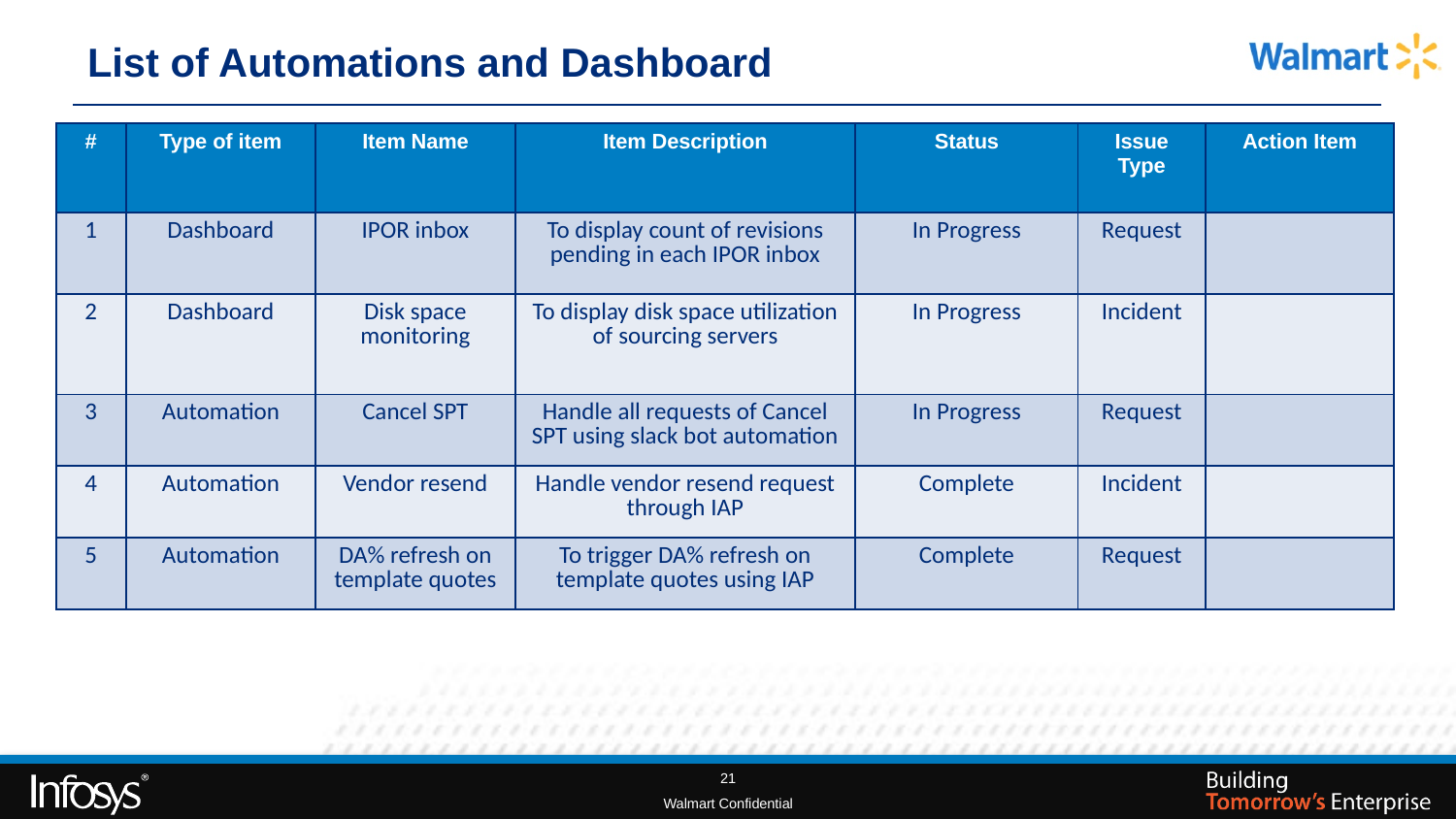

# List of Automations and Dashboard
| # | Type of item | Item Name | Item Description | Status | Issue Type | Action Item |
| --- | --- | --- | --- | --- | --- | --- |
| 1 | Dashboard | IPOR inbox | To display count of revisions pending in each IPOR inbox | In Progress | Request |  |
| 2 | Dashboard | Disk space monitoring | To display disk space utilization of sourcing servers | In Progress | Incident |  |
| 3 | Automation | Cancel SPT | Handle all requests of Cancel SPT using slack bot automation | In Progress | Request |  |
| 4 | Automation | Vendor resend | Handle vendor resend request through IAP | Complete | Incident |  |
| 5 | Automation | DA% refresh on template quotes | To trigger DA% refresh on template quotes using IAP | Complete | Request |  |
21